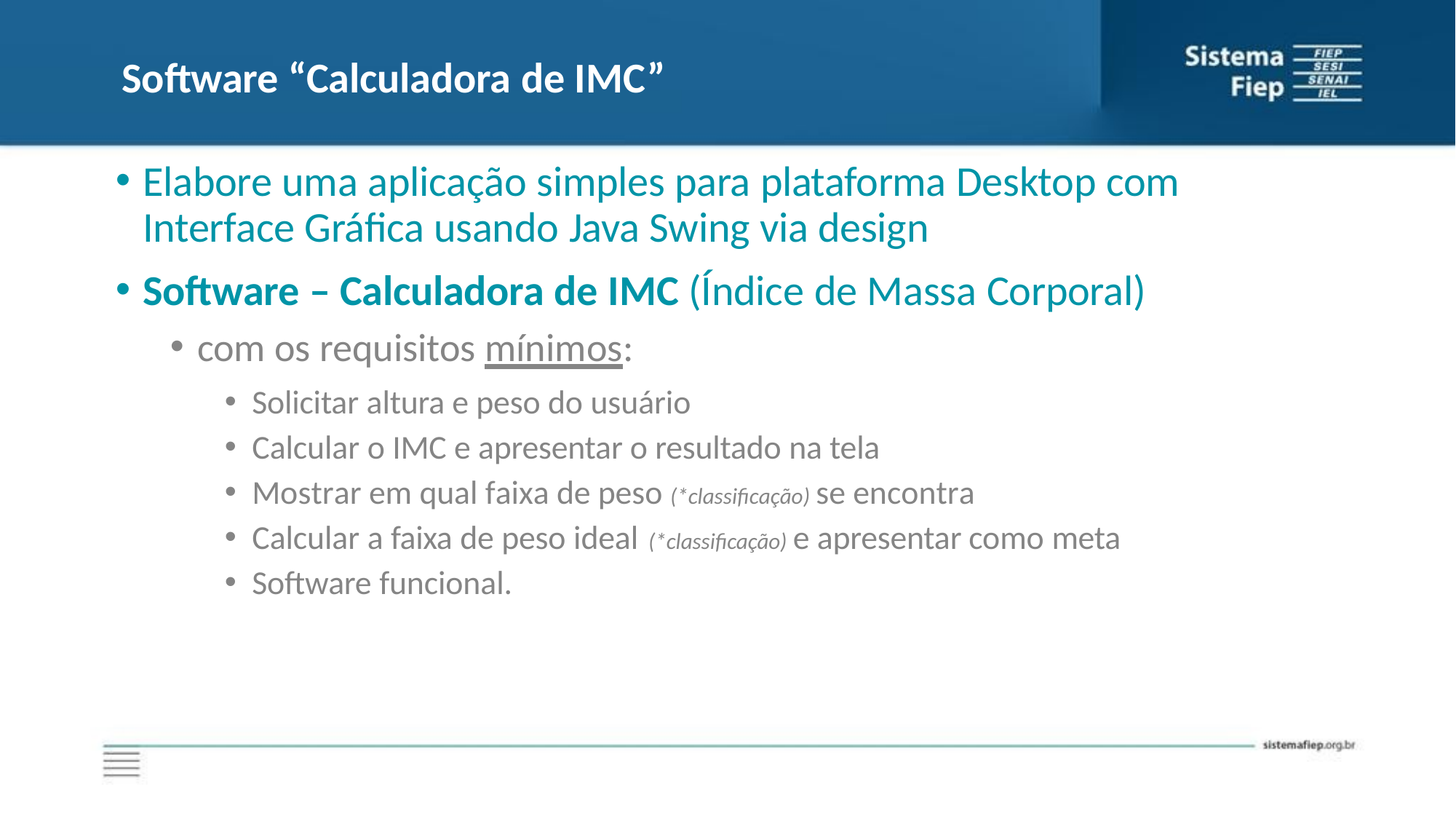

# Software “Calculadora de IMC”
Elabore uma aplicação simples para plataforma Desktop com  Interface Gráfica usando Java Swing via design
Software – Calculadora de IMC (Índice de Massa Corporal)
com os requisitos mínimos:
Solicitar altura e peso do usuário
Calcular o IMC e apresentar o resultado na tela
Mostrar em qual faixa de peso (*classificação) se encontra
Calcular a faixa de peso ideal (*classificação) e apresentar como meta
Software funcional.